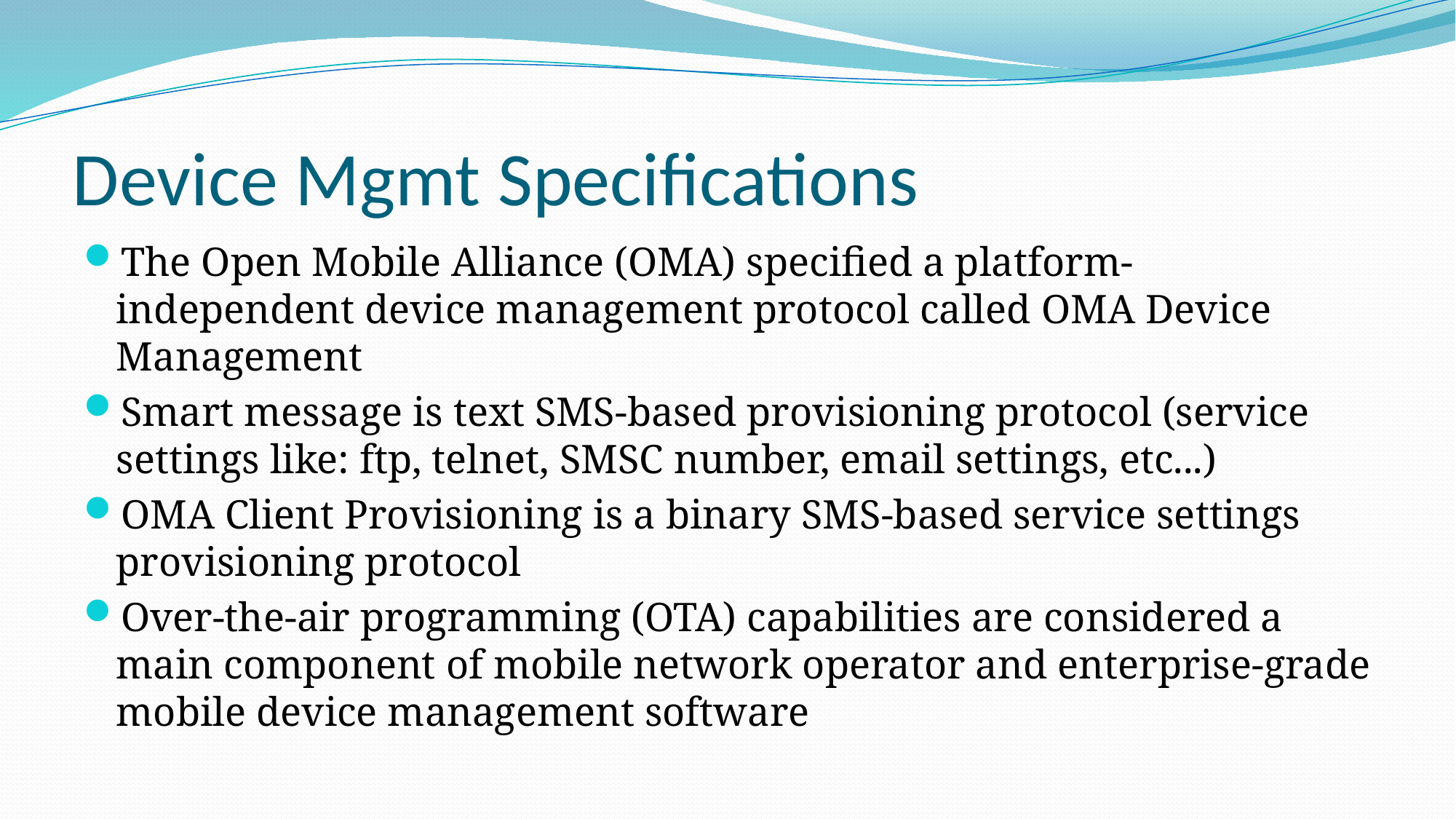

# Device Mgmt Specifications
The Open Mobile Alliance (OMA) specified a platform-independent device management protocol called OMA Device Management
Smart message is text SMS-based provisioning protocol (service settings like: ftp, telnet, SMSC number, email settings, etc...)
OMA Client Provisioning is a binary SMS-based service settings provisioning protocol
Over-the-air programming (OTA) capabilities are considered a main component of mobile network operator and enterprise-grade mobile device management software